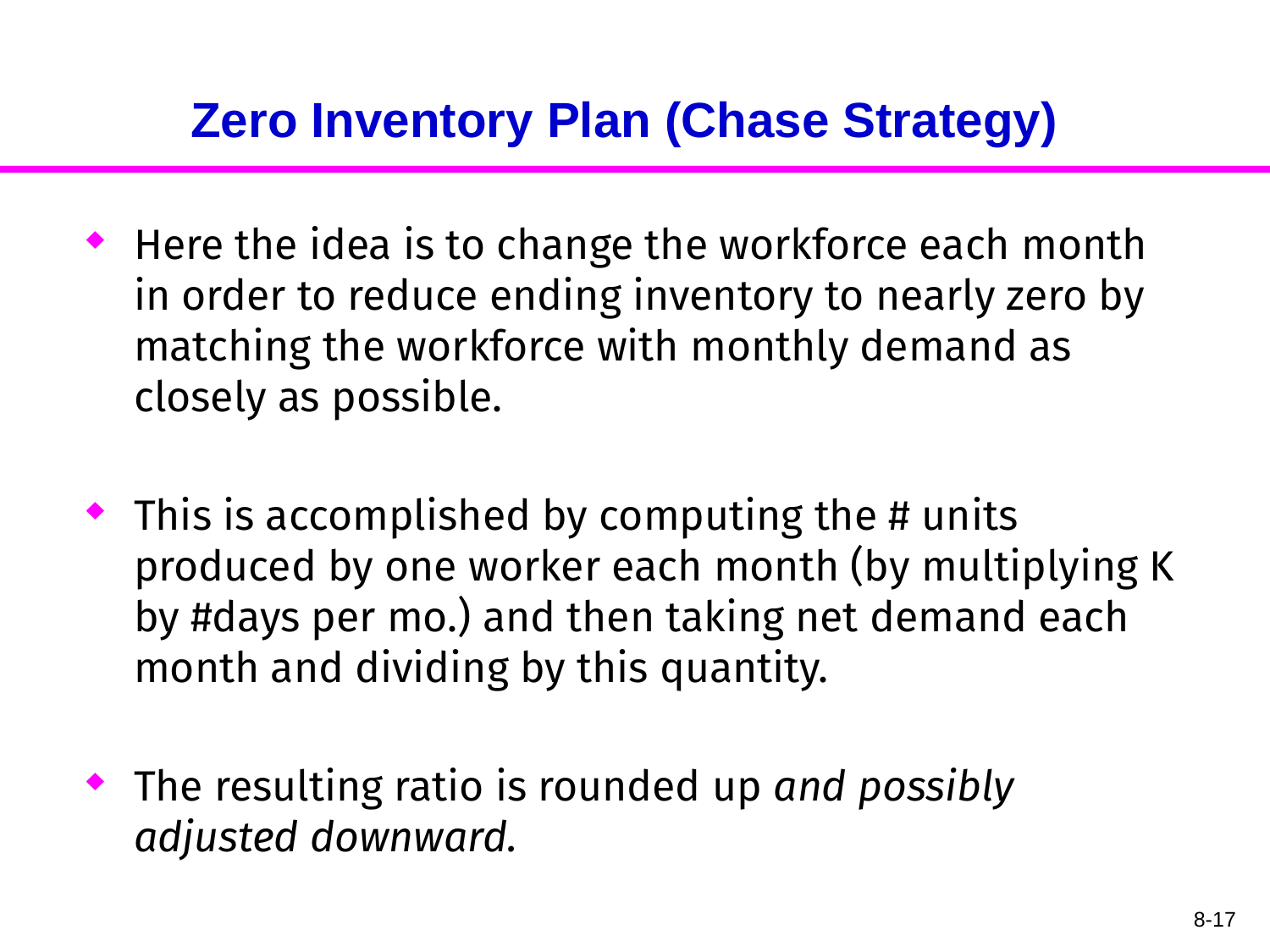

# Zero Inventory Plan (Chase Strategy)
Here the idea is to change the workforce each month in order to reduce ending inventory to nearly zero by matching the workforce with monthly demand as closely as possible.

This is accomplished by computing the # units produced by one worker each month (by multiplying K by #days per mo.) and then taking net demand each month and dividing by this quantity.

The resulting ratio is rounded up and possibly adjusted downward.
8-17